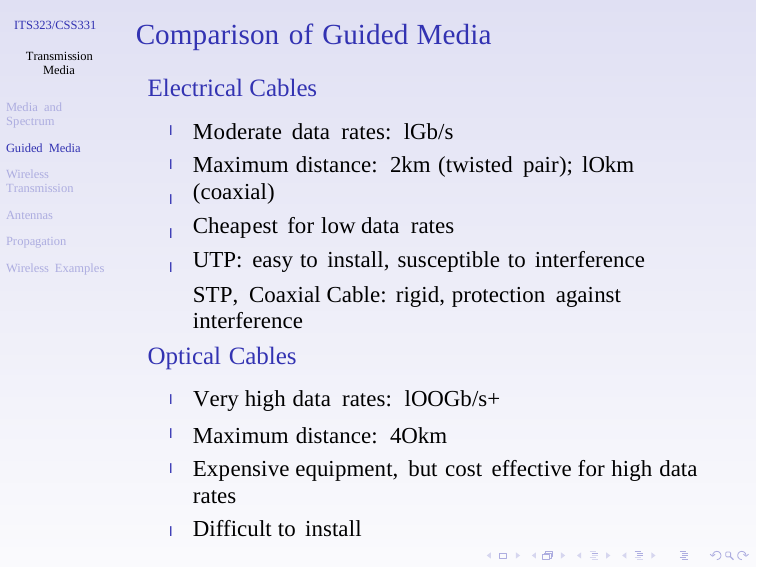

ITS323/CSS331
Comparison of Guided Media
Electrical Cables
Transmission
Media
Media and
Spectrum
Moderate data rates:  lGb/s
Maximum distance:  2km (twisted pair); lOkm (coaxial)
Cheapest for low data rates
UTP: easy to install, susceptible to interference
STP, Coaxial Cable: rigid, protection against interference
I
Guided Media
I
Wireless
Transmission
I
Antennas
I
Propagation
Wireless Examples
I
Optical Cables
Very high data rates:  lOOGb/s+
I
Maximum distance:  4Okm
Expensive equipment, but cost effective for high data rates
Difficult to install
I
I
I